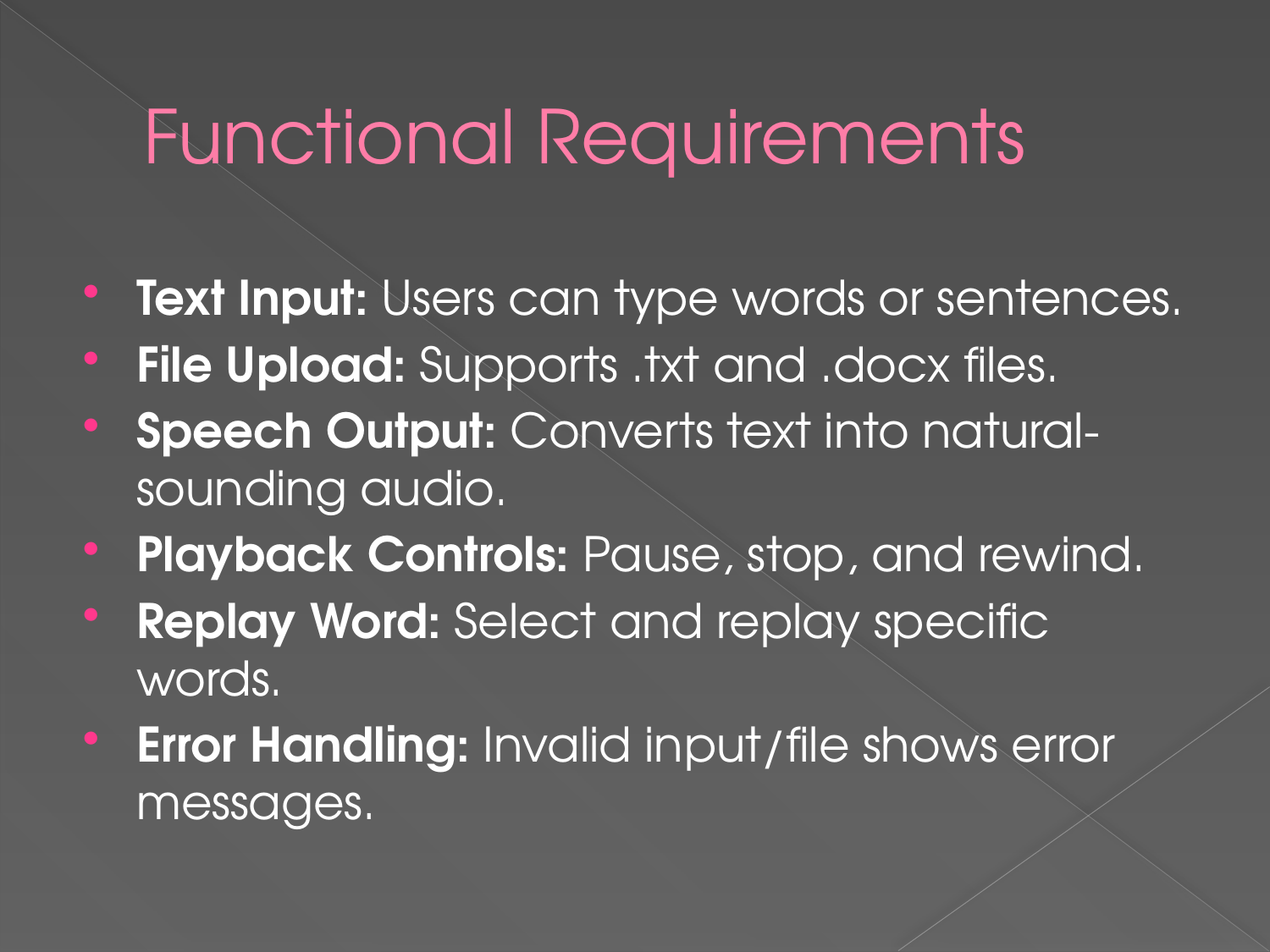

# Functional Requirements
Text Input: Users can type words or sentences.
File Upload: Supports .txt and .docx files.
Speech Output: Converts text into natural-sounding audio.
Playback Controls: Pause, stop, and rewind.
Replay Word: Select and replay specific words.
Error Handling: Invalid input/file shows error messages.